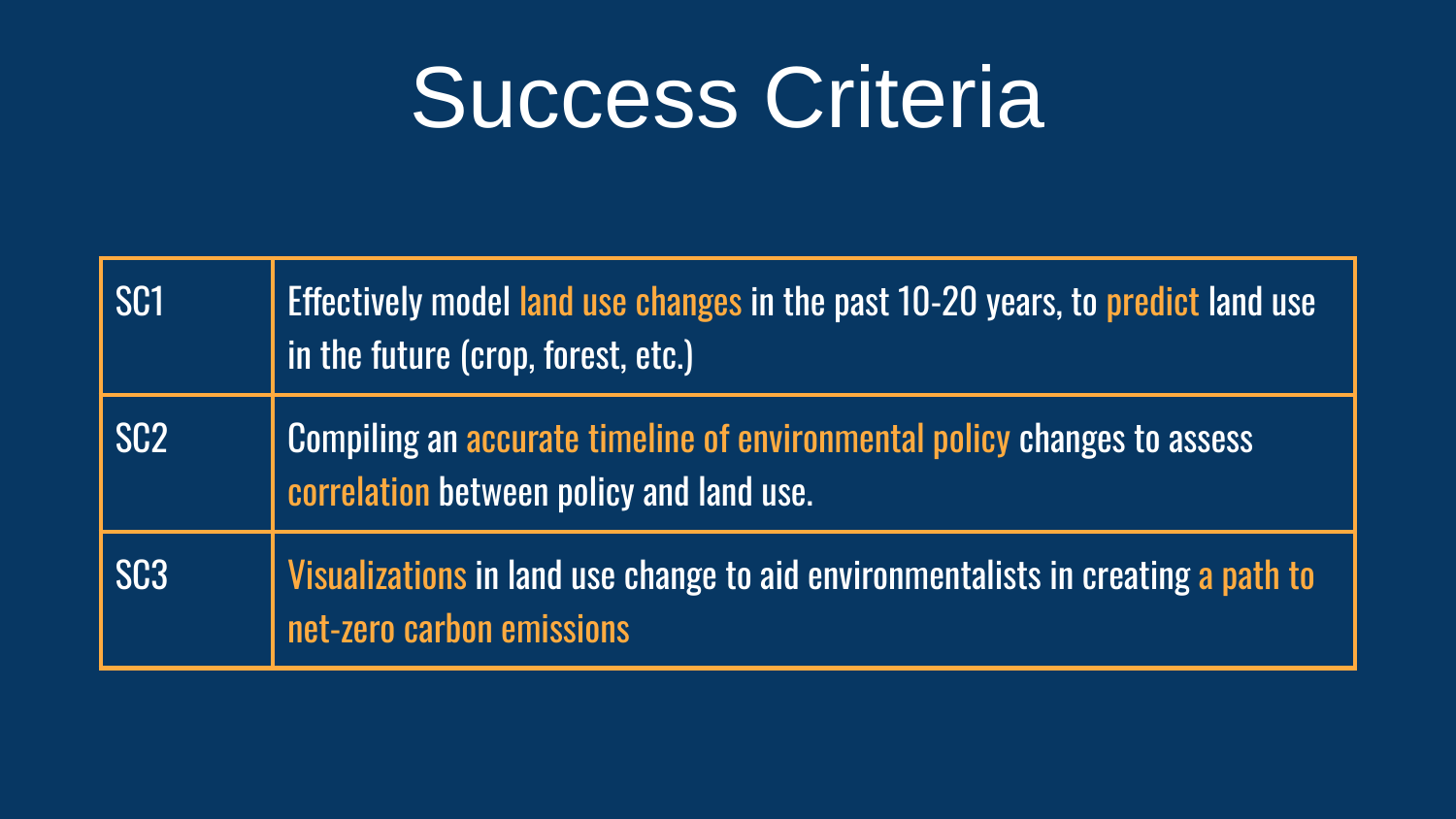

# Success Criteria
| SC1 | Effectively model land use changes in the past 10-20 years, to predict land use in the future (crop, forest, etc.) |
| --- | --- |
| SC2 | Compiling an accurate timeline of environmental policy changes to assess correlation between policy and land use. |
| SC3 | Visualizations in land use change to aid environmentalists in creating a path to net-zero carbon emissions |